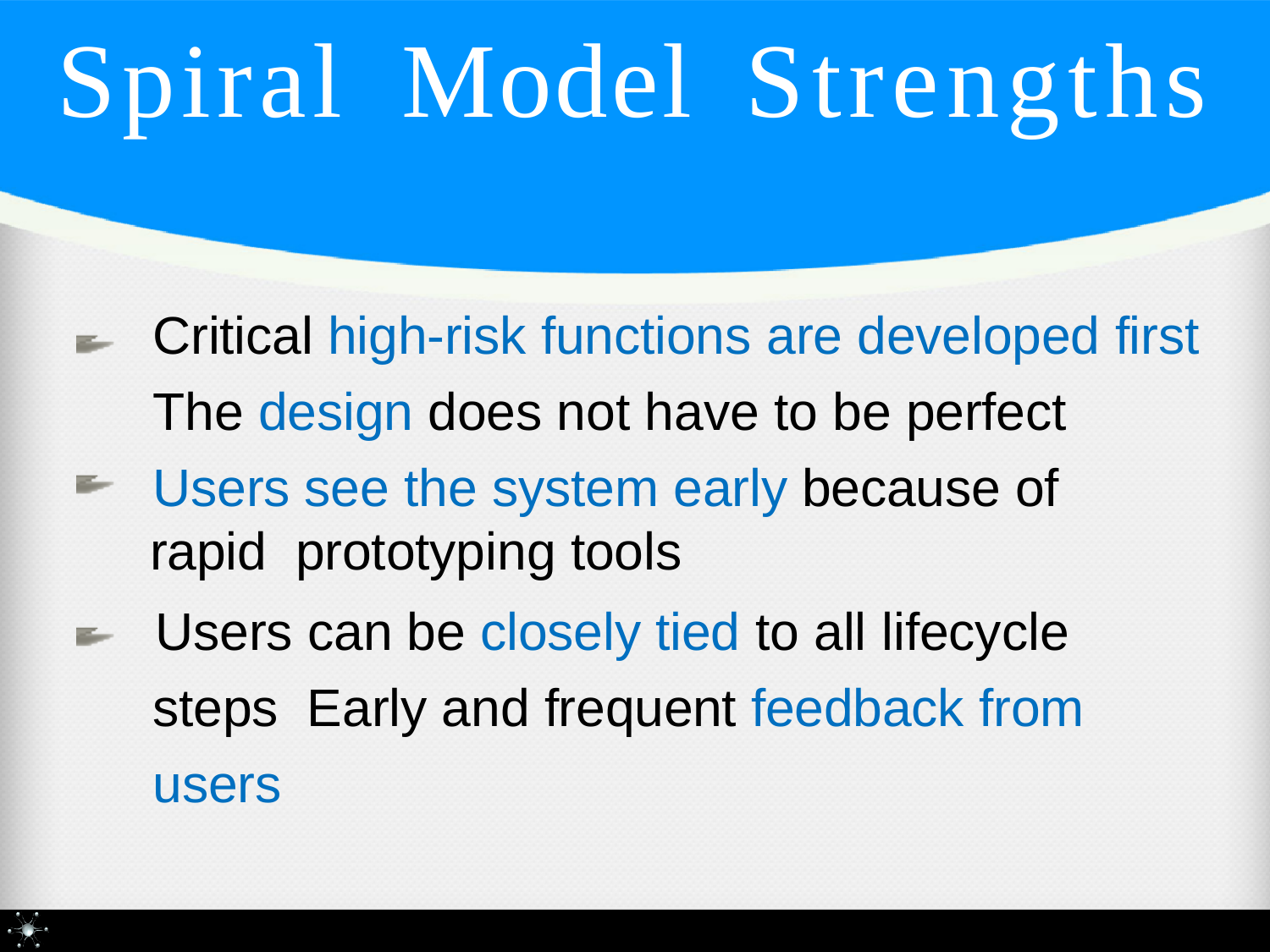

# Spiral	Model	Strengths
Critical high-risk functions are developed first  The design does not have to be perfect
Users see the system early because of rapid  prototyping tools
Users can be closely tied to all lifecycle steps  Early and frequent feedback from users